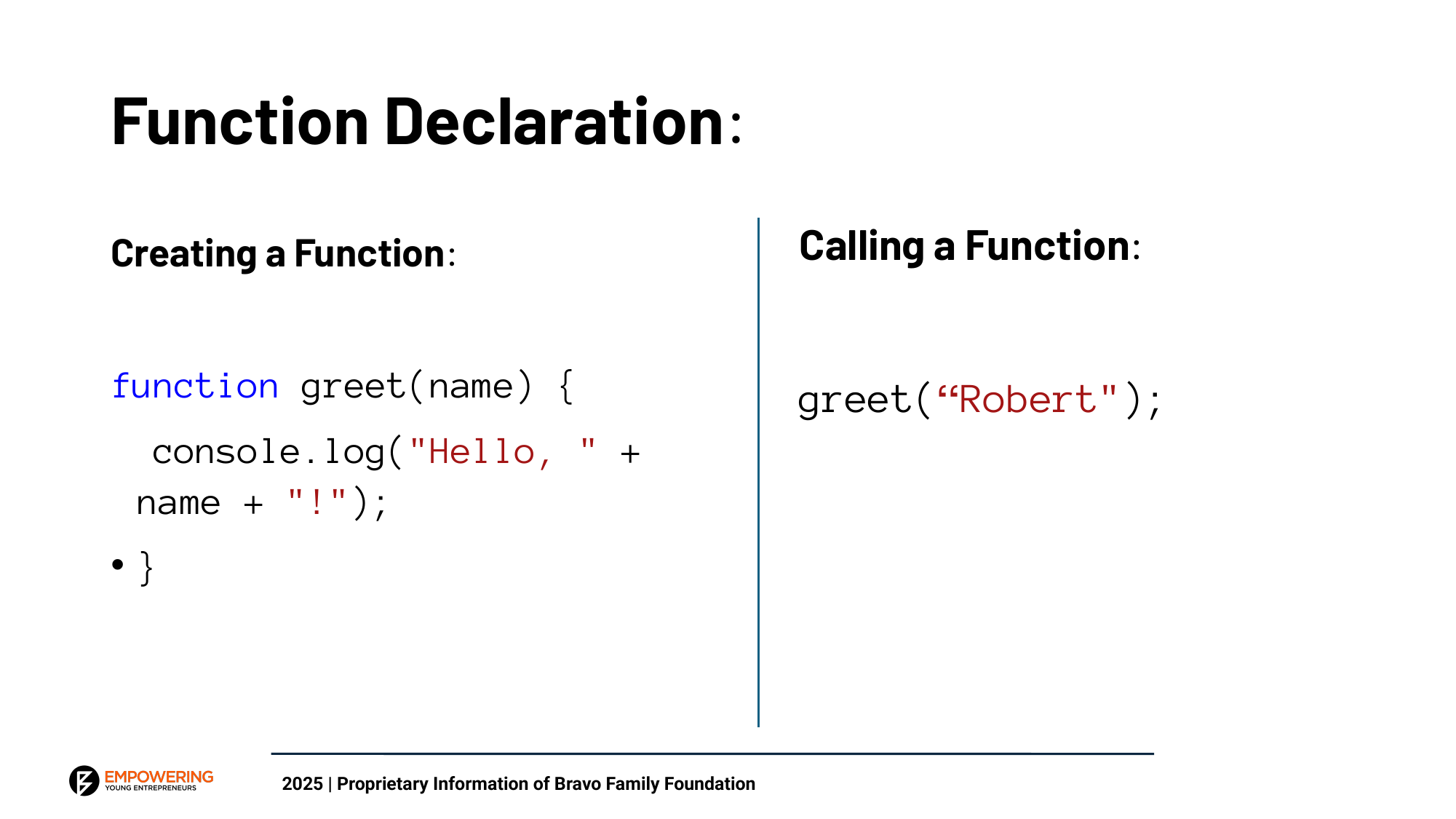

# Function Declaration:
Calling a Function:

greet(“Robert");
Creating a Function:

function greet(name) {
  console.log("Hello, " + name + "!");
}